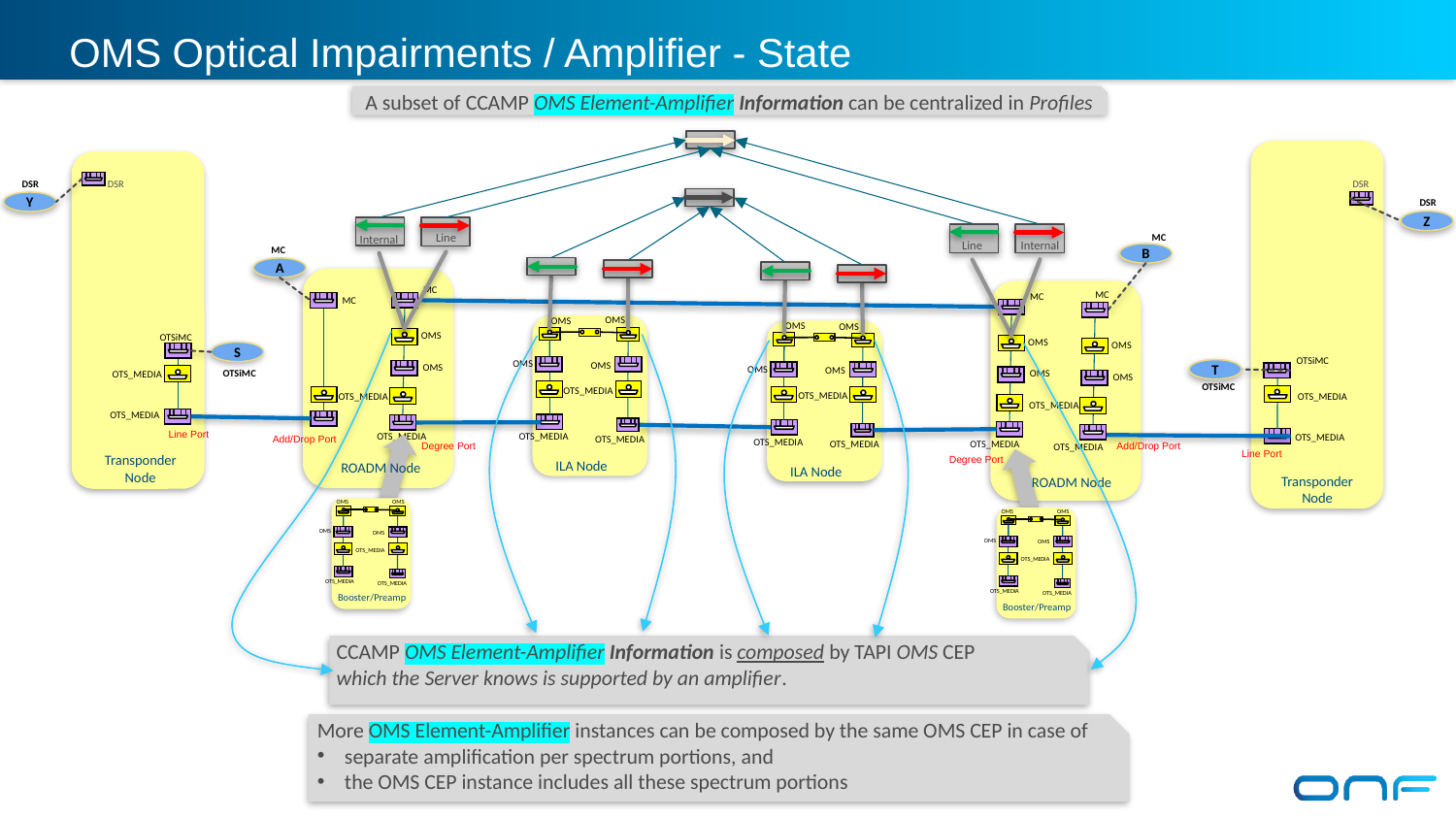

# OMS Optical Impairments / Amplifier - State
A subset of CCAMP OMS Element-Amplifier Information can be centralized in Profiles

 DSR
 DSR
 DSR

Y
 DSR
Z

Line

Internal
Internal
Line
 MC
 MC
B

A

 MC
 MC
 MC

 MC

 OMS
 OMS

 OMS
 OMS

OMS
 OTSiMC

OMS

OMS

S

 OTSiMC

 OMS
 OMS
T

OMS

 OMS

 OMS

 OTSiMC
OMS
OTS_MEDIA

OMS
 OTSiMC

OTS_MEDIA

OTS_MEDIA
OTS_MEDIA
OTS_MEDIA

OTS_MEDIA
OTS_MEDIA

Line Port

Add/Drop Port

OTS_MEDIA
OTS_MEDIA
OTS_MEDIA
Degree Port
OTS_MEDIA

Add/Drop Port
OTS_MEDIA
OTS_MEDIA
OTS_MEDIA
OTS_MEDIA
Line Port
Transponder Node
Degree Port

ILA Node
ROADM Node
ILA Node
Transponder Node
ROADM Node
 OMS

 OMS

 OMS
 OMS

OTS_MEDIA

OTS_MEDIA
OTS_MEDIA
Booster/Preamp
 OMS

 OMS

 OMS
 OMS

OTS_MEDIA

OTS_MEDIA
OTS_MEDIA
Booster/Preamp
CCAMP OMS Element-Amplifier Information is composed by TAPI OMS CEP
which the Server knows is supported by an amplifier.

More OMS Element-Amplifier instances can be composed by the same OMS CEP in case of
separate amplification per spectrum portions, and
the OMS CEP instance includes all these spectrum portions